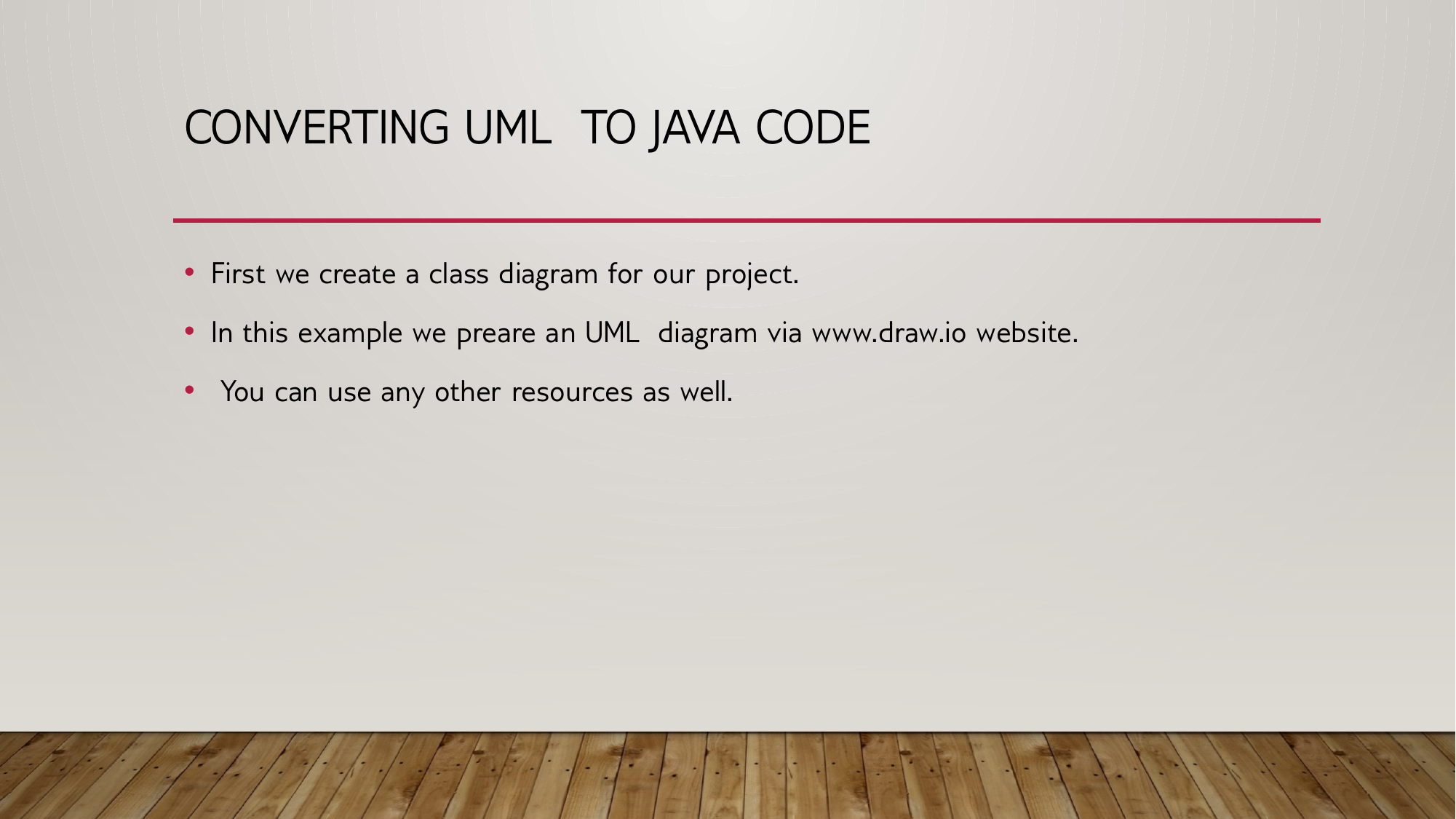

# Convertıng UML  to Java code
First we create a class diagram for our project.
In this example we preare an UML  diagram via www.draw.io website.
 You can use any other resources as well.